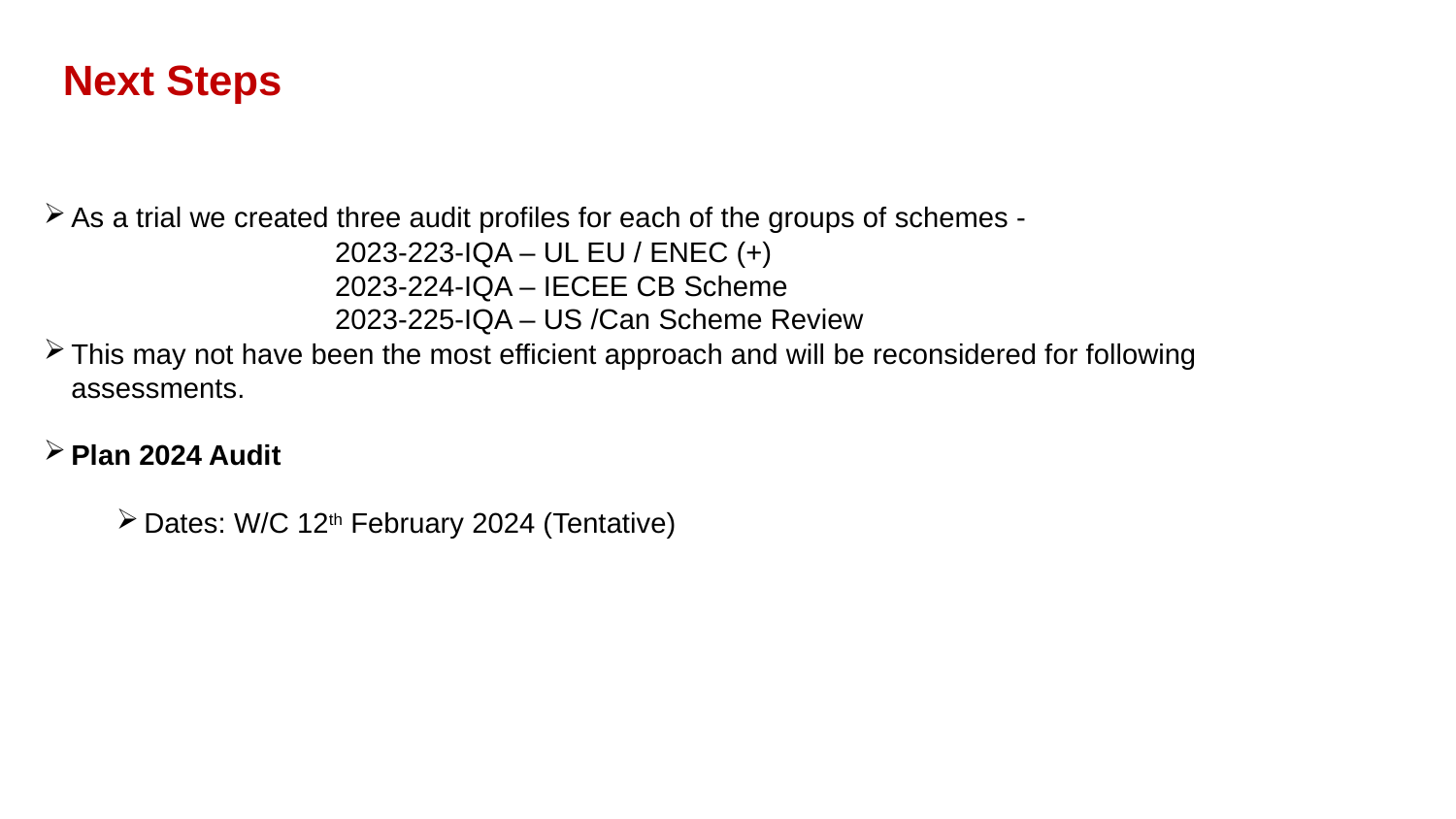

Next Steps
As a trial we created three audit profiles for each of the groups of schemes -
		2023-223-IQA – UL EU / ENEC (+)
		2023-224-IQA – IECEE CB Scheme
		2023-225-IQA – US /Can Scheme Review
This may not have been the most efficient approach and will be reconsidered for following assessments.

Plan 2024 Audit

Dates: W/C 12th February 2024 (Tentative)